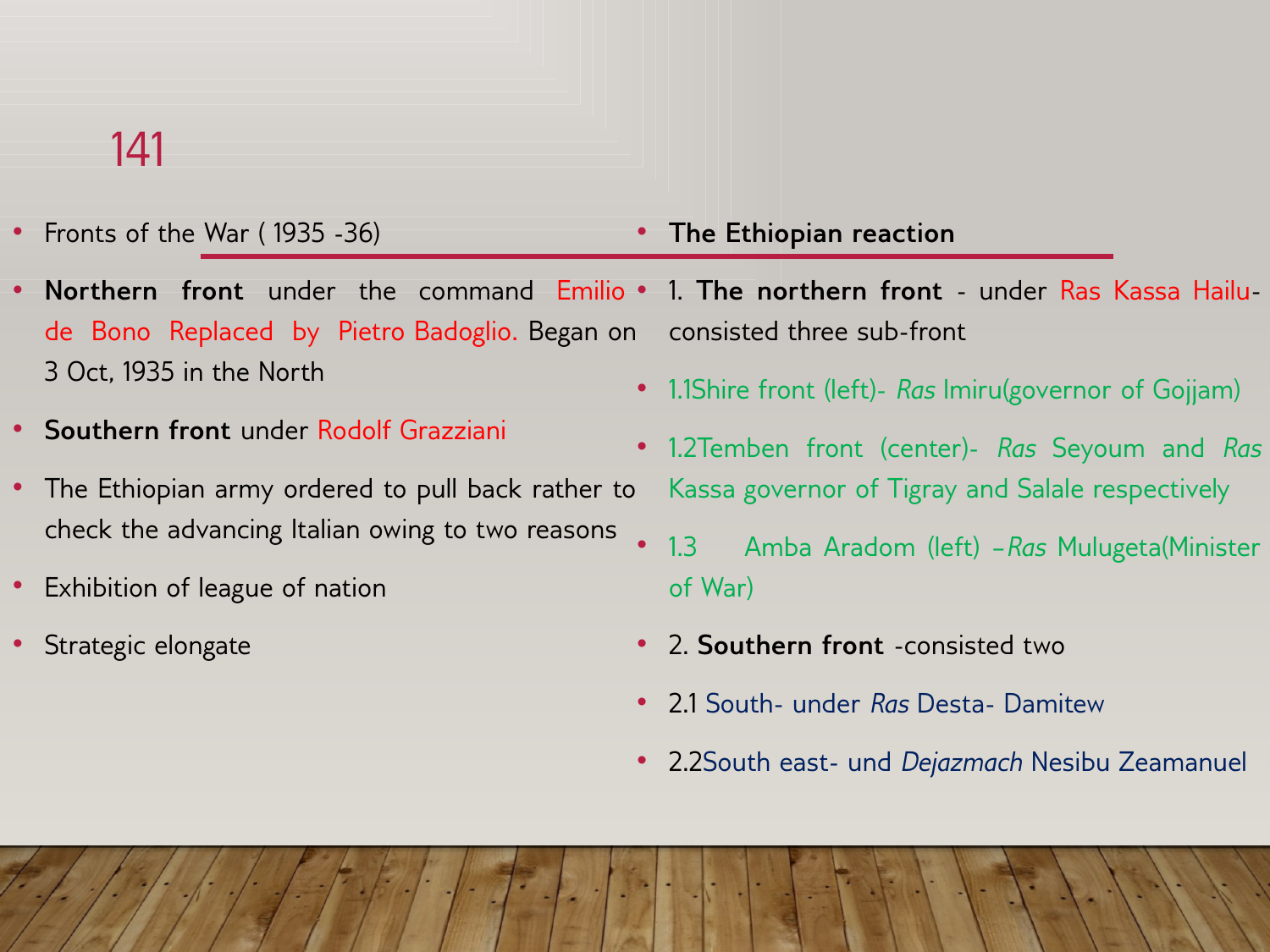

141
Fronts of the War ( 1935 -36)
Northern  front  under  the  command  Emilio  de  Bono  Replaced  by  Pietro Badoglio. Began on 3 Oct, 1935 in the North
Southern front under Rodolf Grazziani
The Ethiopian army ordered to pull back rather to check the advancing Italian owing to two reasons
Exhibition of league of nation
Strategic elongate

The Ethiopian reaction
1. The northern front - under Ras Kassa Hailu-consisted three sub-front
1.1Shire front (left)- Ras Imiru(governor of Gojjam)
1.2Temben front (center)- Ras Seyoum and Ras Kassa governor of Tigray and Salale respectively
1.3    Amba Aradom (left) –Ras Mulugeta(Minister of War)
2. Southern front -consisted two
2.1 South- under Ras Desta- Damitew
2.2South east- und Dejazmach Nesibu Zeamanuel